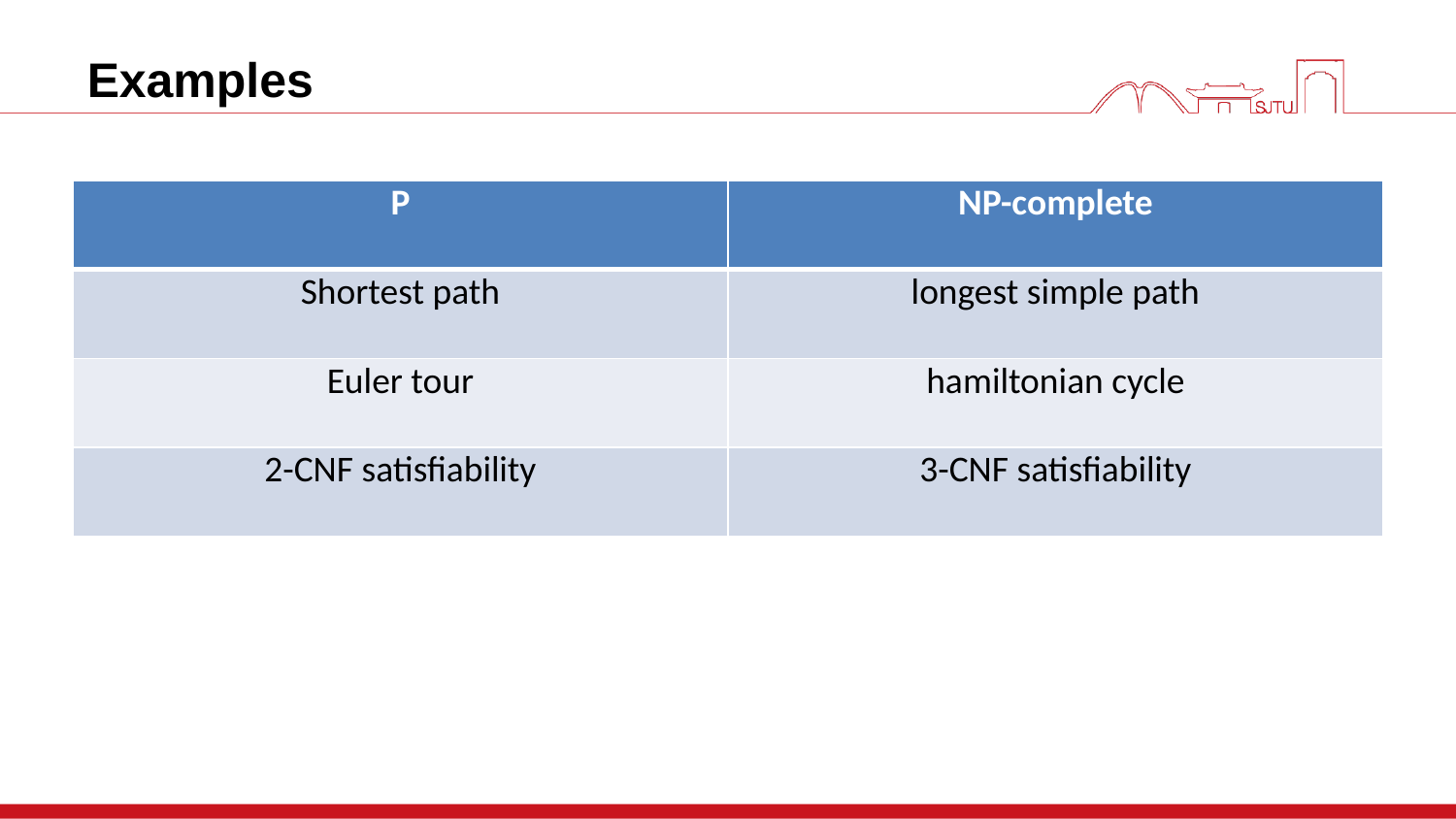

# Examples
| P | NP-complete |
| --- | --- |
| Shortest path | longest simple path |
| Euler tour | hamiltonian cycle |
| 2-CNF satisﬁability | 3-CNF satisﬁability |